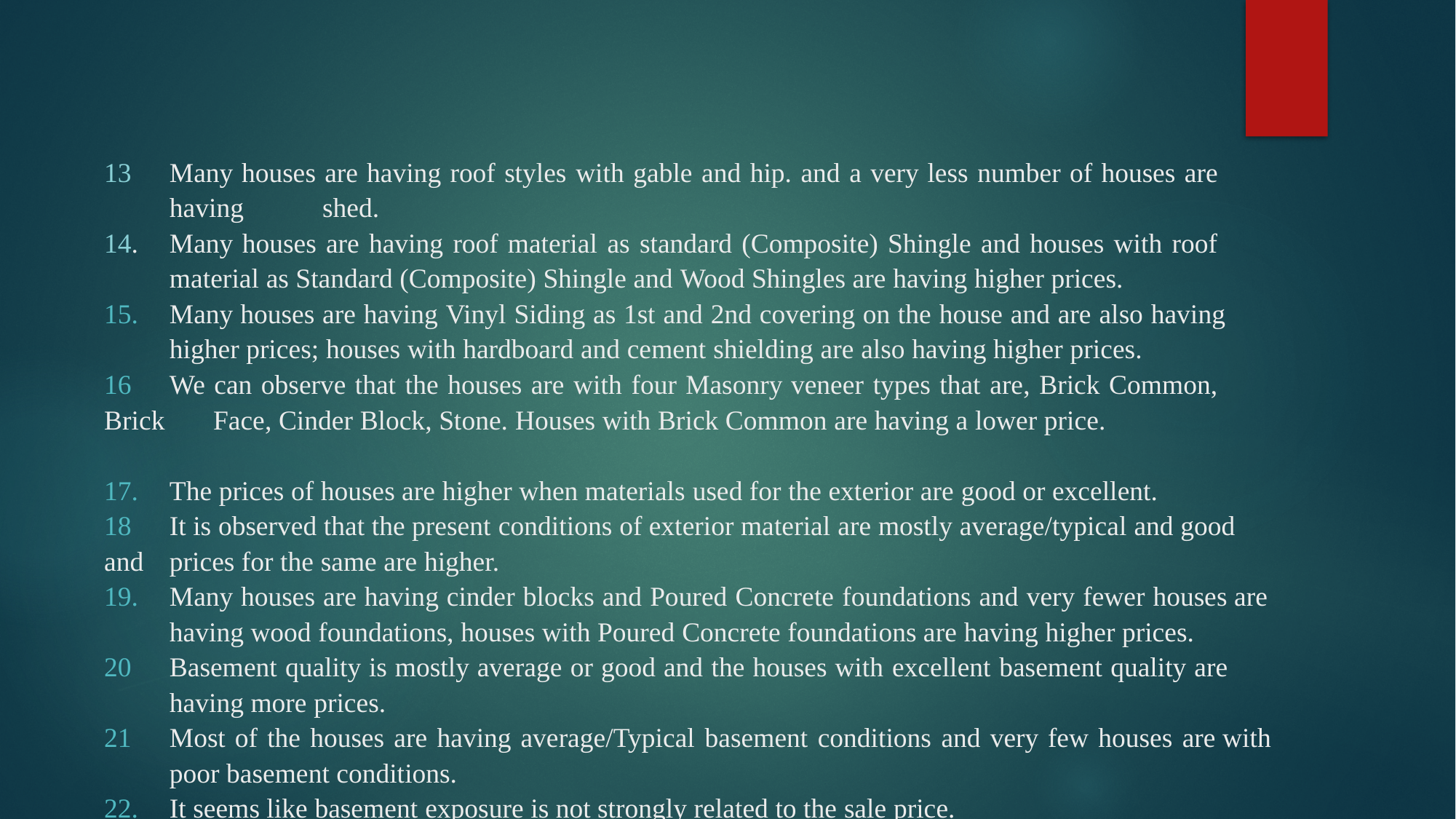

# 13 	Many houses are having roof styles with gable and hip. and a very less number of houses are 	having   	shed. 14.	Many houses are having roof material as standard (Composite) Shingle and houses with roof 	material as Standard (Composite) Shingle and Wood Shingles are having higher prices. 15.	Many houses are having Vinyl Siding as 1st and 2nd covering on the house and are also having 	higher prices; houses with hardboard and cement shielding are also having higher prices. 16	We can observe that the houses are with four Masonry veneer types that are, Brick Common, Brick 	Face, Cinder Block, Stone. Houses with Brick Common are having a lower price. 17.	The prices of houses are higher when materials used for the exterior are good or excellent. 18	It is observed that the present conditions of exterior material are mostly average/typical and good and 	prices for the same are higher. 19.	Many houses are having cinder blocks and Poured Concrete foundations and very fewer houses are 	having wood foundations, houses with Poured Concrete foundations are having higher prices. 20	Basement quality is mostly average or good and the houses with excellent basement quality are 	having more prices. 21	Most of the houses are having average/Typical basement conditions and very few houses are with 	poor basement conditions. 22.	It seems like basement exposure is not strongly related to the sale price. 23.	Most houses are having Heating type as Gas forced warm air furnace and the Sale price of houses 24.	are higher whenever the quality of heating is excellent. .